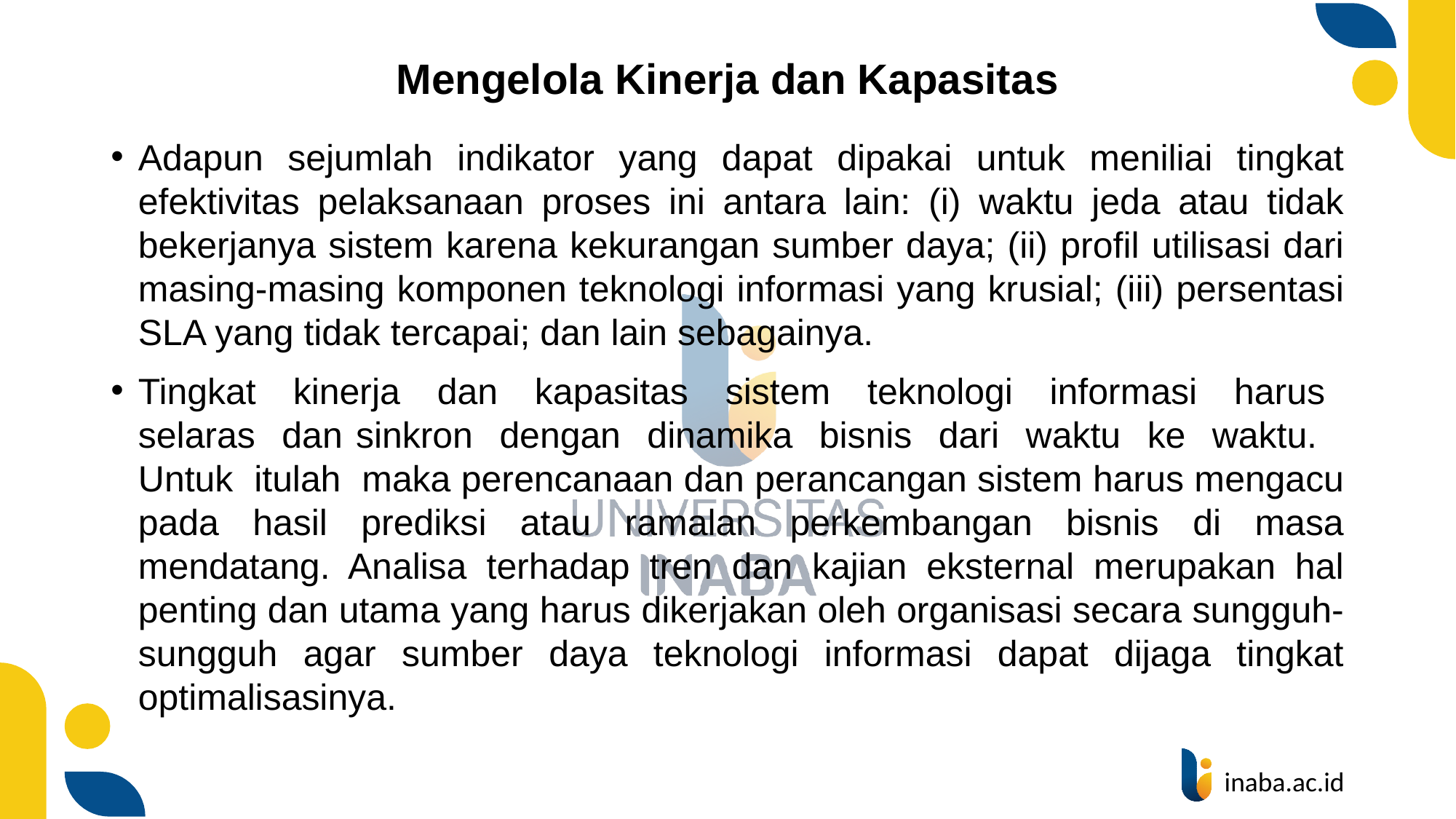

# Mengelola Kinerja dan Kapasitas
Adapun sejumlah indikator yang dapat dipakai untuk meniliai tingkat efektivitas pelaksanaan proses ini antara lain: (i) waktu jeda atau tidak bekerjanya sistem karena kekurangan sumber daya; (ii) profil utilisasi dari masing-masing komponen teknologi informasi yang krusial; (iii) persentasi SLA yang tidak tercapai; dan lain sebagainya.
Tingkat  kinerja  dan  kapasitas  sistem  teknologi  informasi  harus  selaras  dan sinkron  dengan  dinamika  bisnis  dari  waktu  ke  waktu.   Untuk  itulah  maka perencanaan dan perancangan sistem harus mengacu pada hasil prediksi atau ramalan perkembangan bisnis di masa mendatang. Analisa terhadap tren dan kajian eksternal merupakan hal penting dan utama yang harus dikerjakan oleh organisasi secara sungguh-sungguh agar sumber daya teknologi informasi dapat dijaga tingkat optimalisasinya.